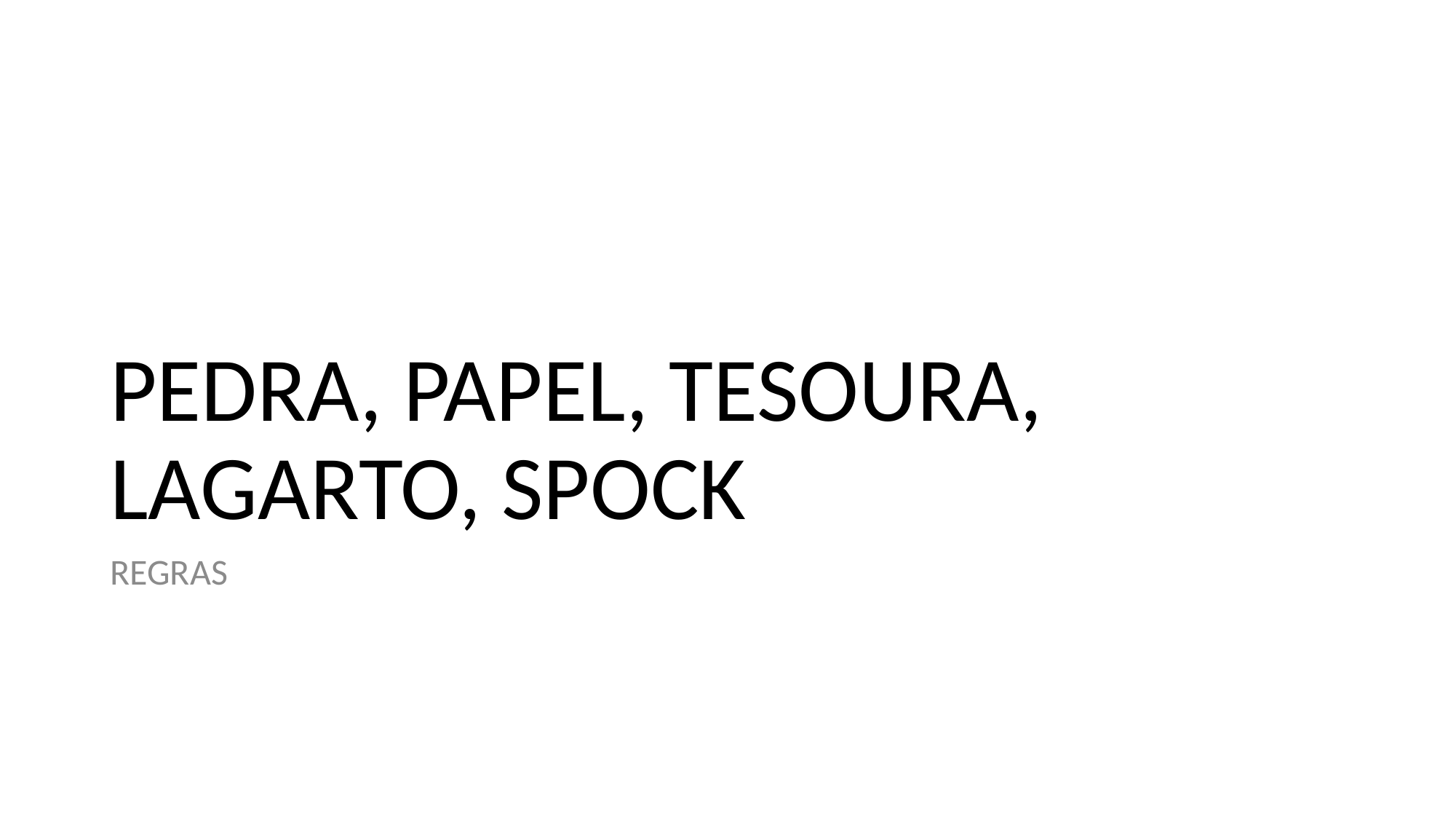

# PEDRA, PAPEL, TESOURA, LAGARTO, SPOCK
REGRAS